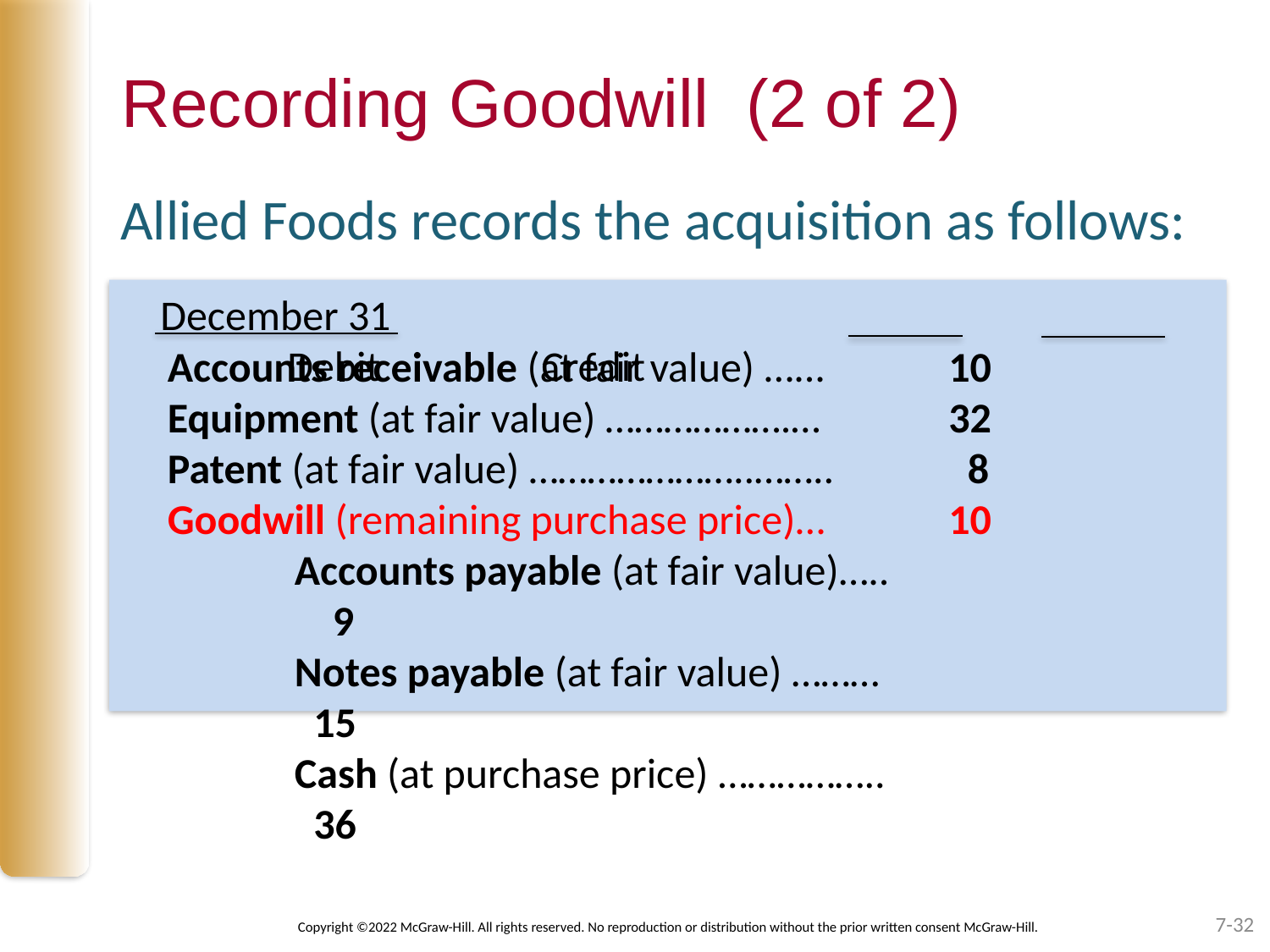

Recording Goodwill  (2 of 2)
Allied Foods records the acquisition as follows:

December 31  								Debit		Credit
Accounts receivable (at fair value) …...	  10
Equipment (at fair value) ……………….…  	  32
Patent (at fair value) …………………..……..	    8
Goodwill (remaining purchase price)…  	  10
	Accounts payable (at fair value)…..				    9
	Notes payable (at fair value) ………			  	  15
	Cash (at purchase price) ……………..				  36

	(Depreciate equipment; $300 = $1,200 ÷ 4 years)